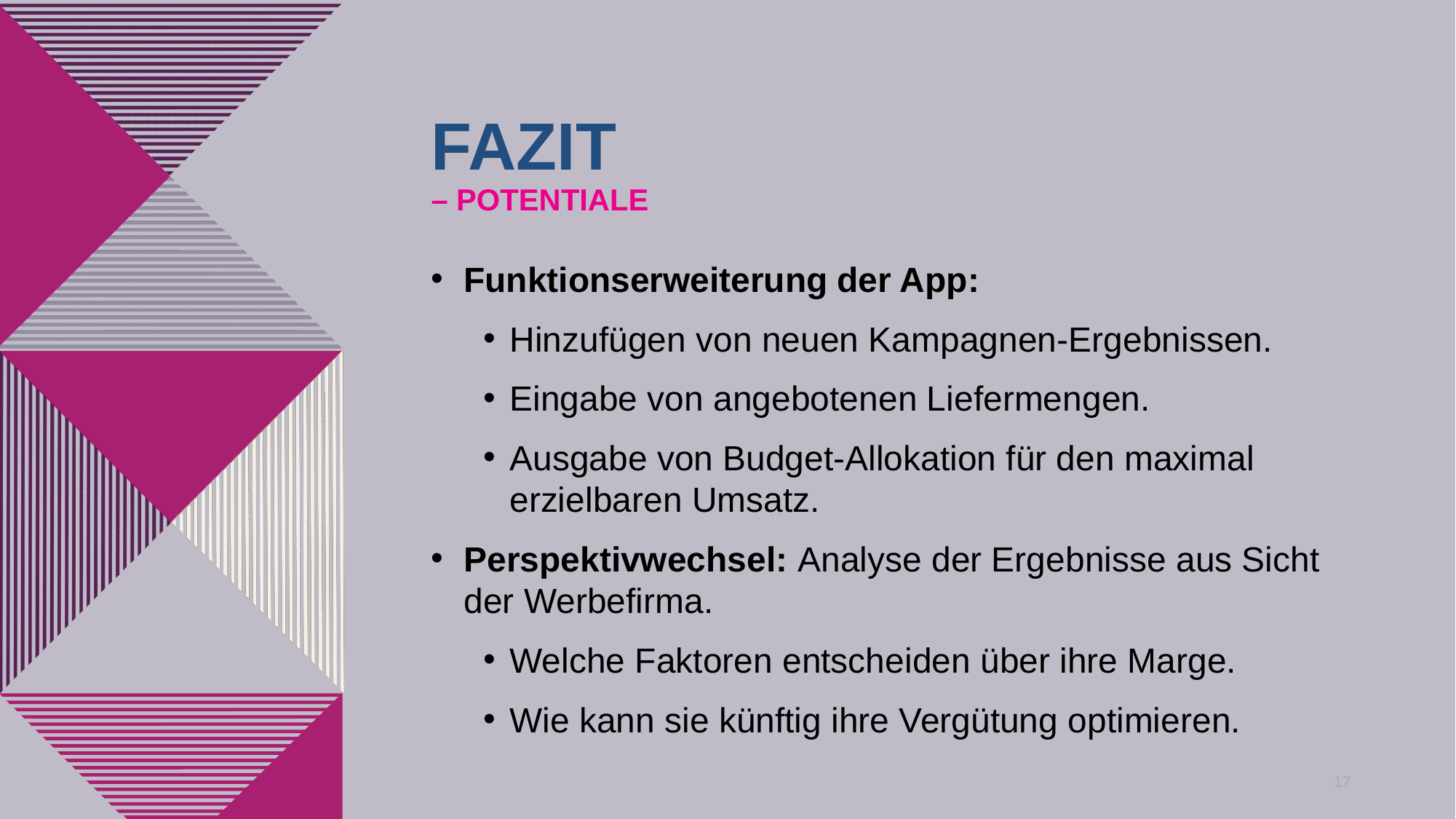

# Fazit – Potentiale
Funktionserweiterung der App:
Hinzufügen von neuen Kampagnen-Ergebnissen.
Eingabe von angebotenen Liefermengen.
Ausgabe von Budget-Allokation für den maximal erzielbaren Umsatz.
Perspektivwechsel: Analyse der Ergebnisse aus Sicht der Werbefirma.
Welche Faktoren entscheiden über ihre Marge.
Wie kann sie künftig ihre Vergütung optimieren.
17